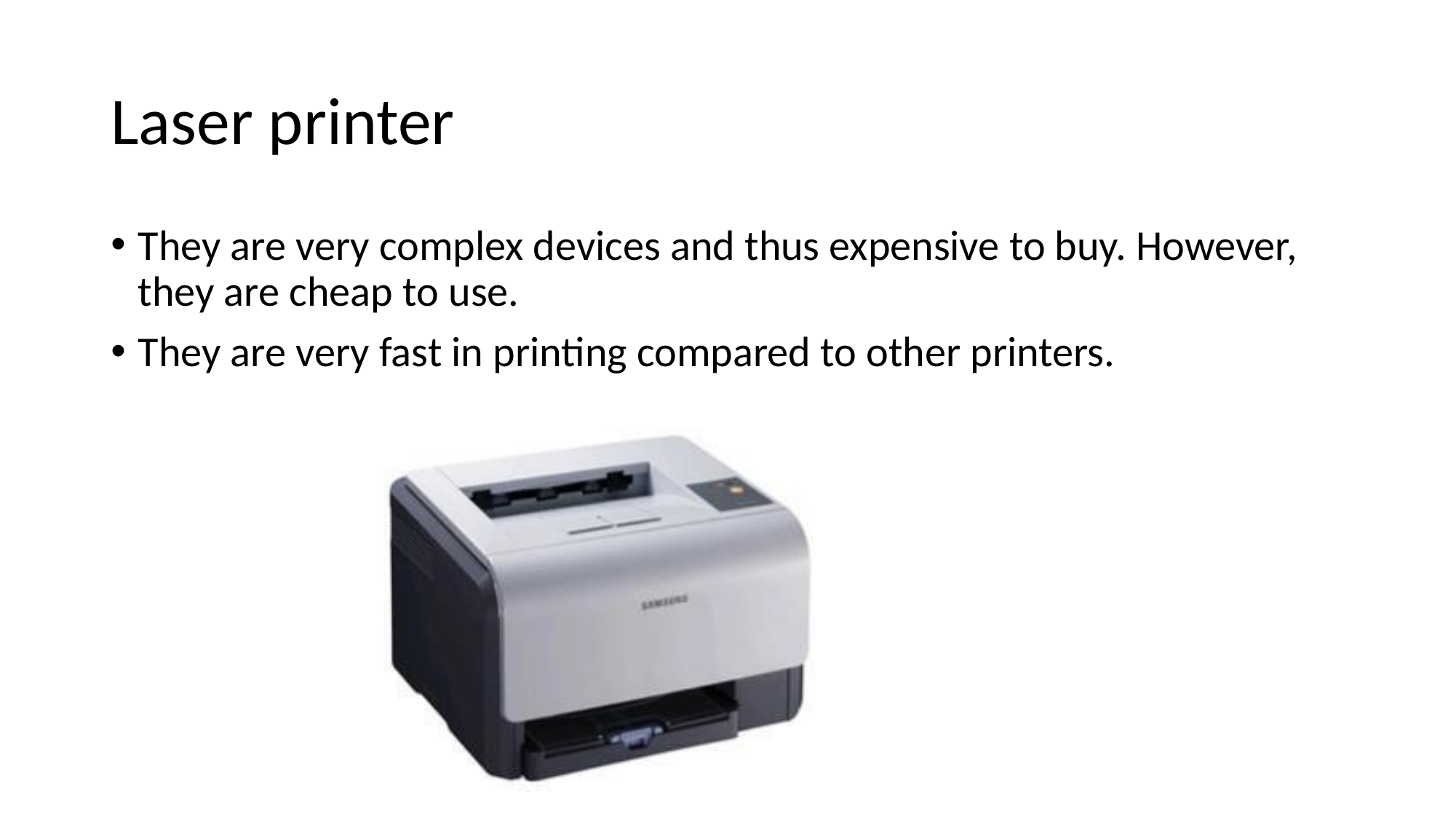

# Laser printer
They are very complex devices and thus expensive to buy. However, they are cheap to use.
They are very fast in printing compared to other printers.